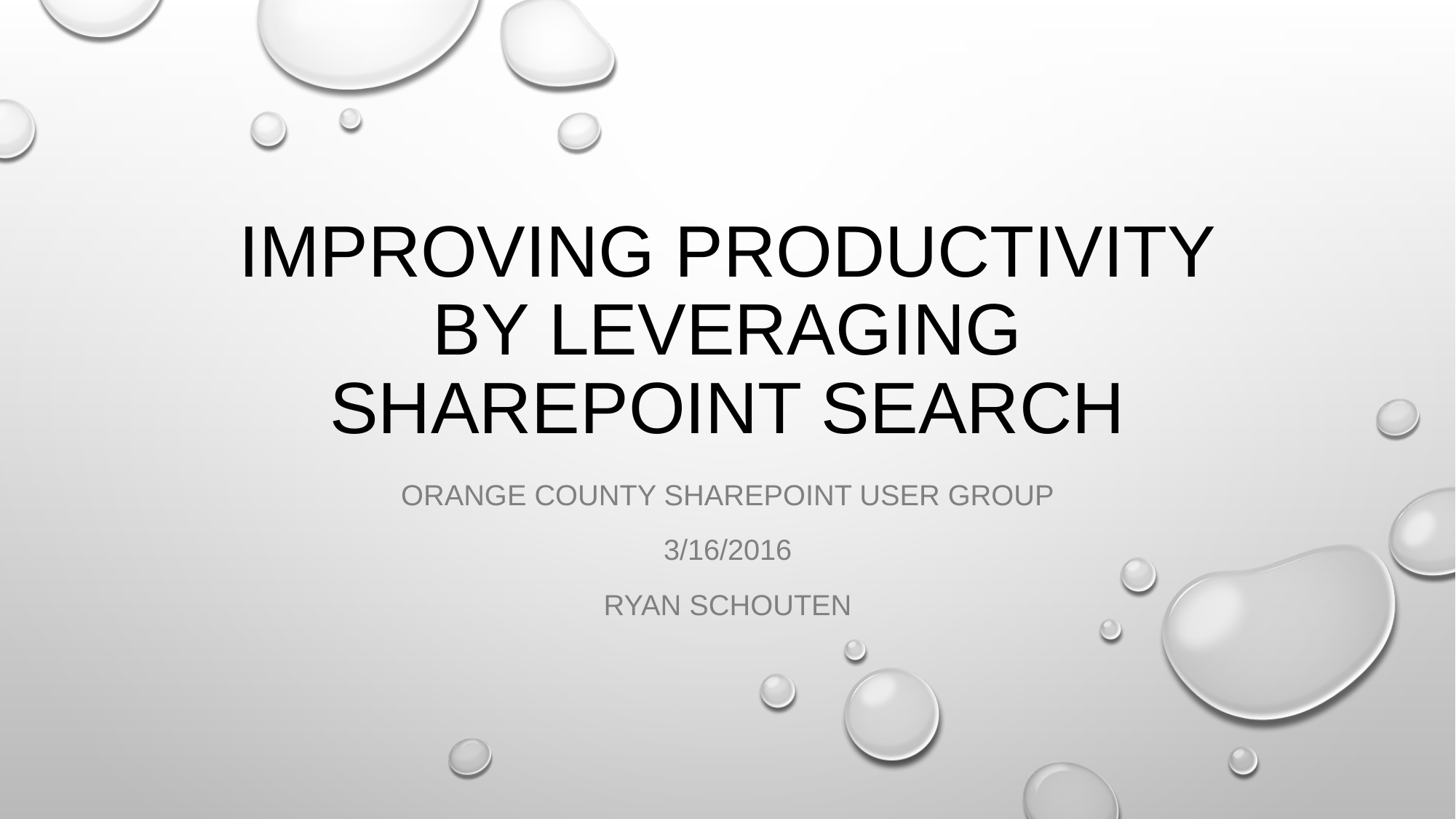

# improving productivity by leveraging SharePoint Search
Orange County SharePoint User Group
3/16/2016
Ryan Schouten